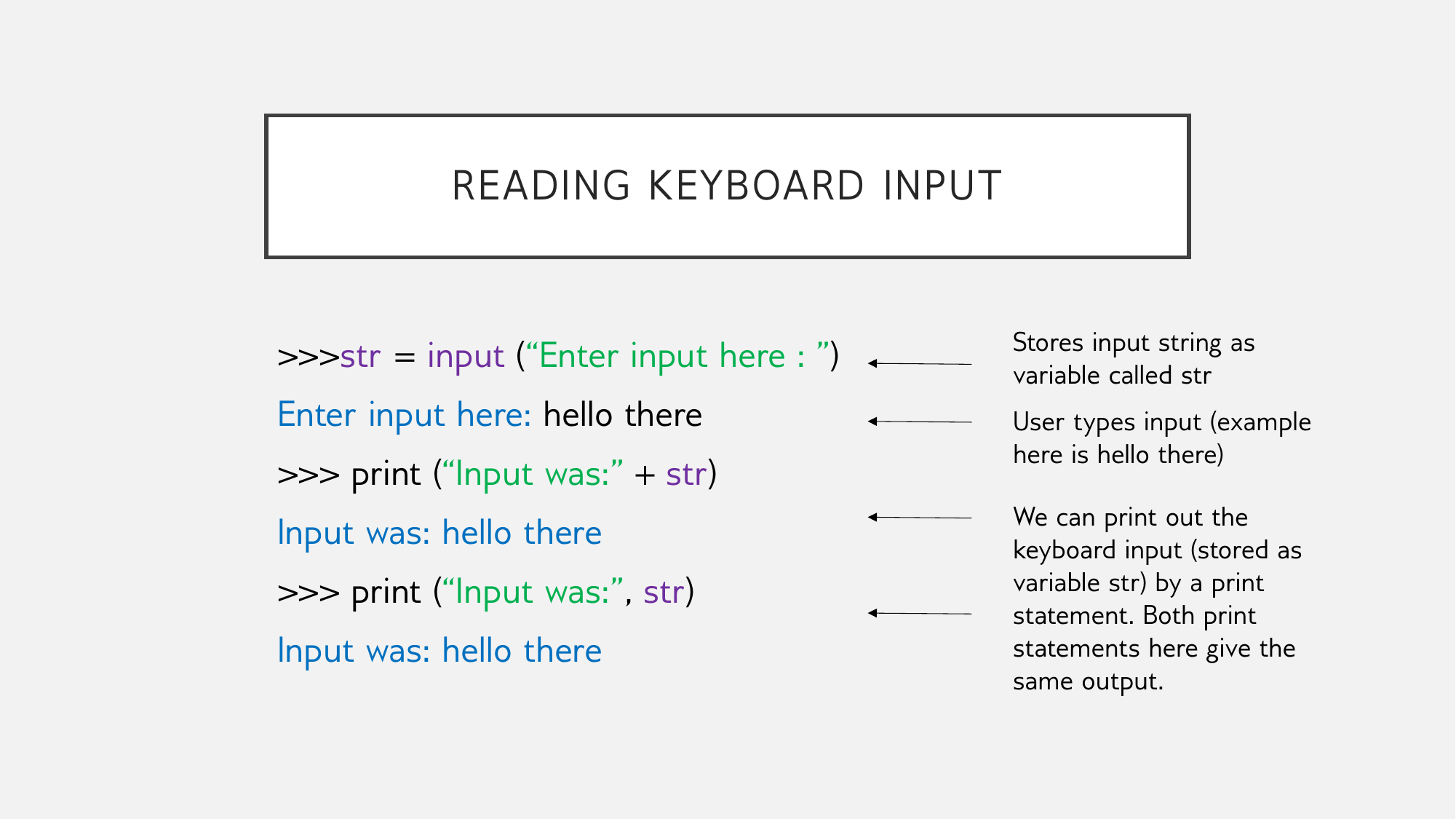

# Reading keyboard input
>>>str = input (“Enter input here : ”)
Enter input here: hello there
>>> print (“Input was:” + str)
Input was: hello there
>>> print (“Input was:”, str)
Input was: hello there
Stores input string as variable called str
User types input (example here is hello there)
We can print out the keyboard input (stored as variable str) by a print statement. Both print statements here give the same output.